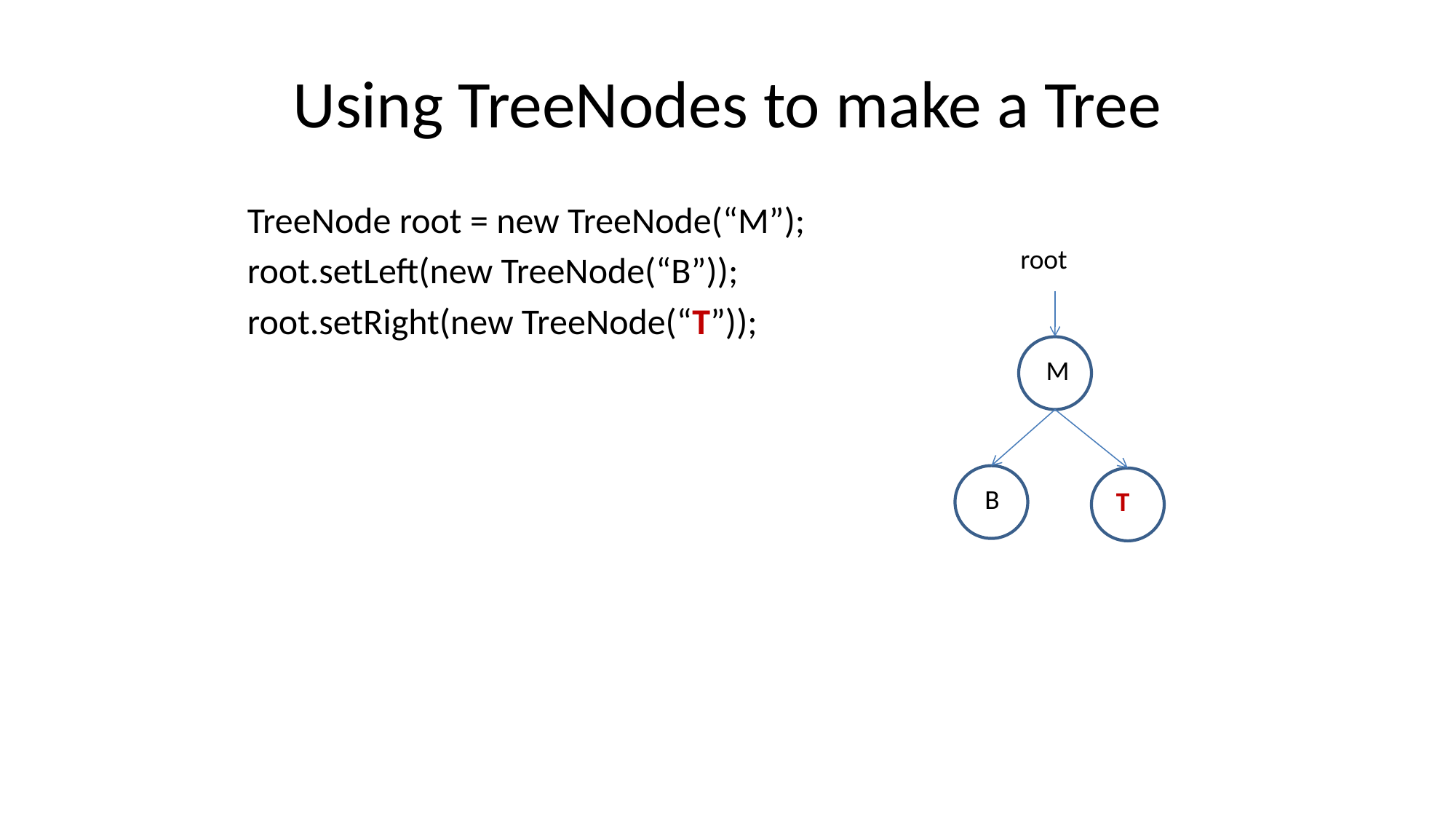

# Using TreeNodes to make a Tree
TreeNode root = new TreeNode(“M”);
root.setLeft(new TreeNode(“B”));
root.setRight(new TreeNode(“T”));

root

M

B
T